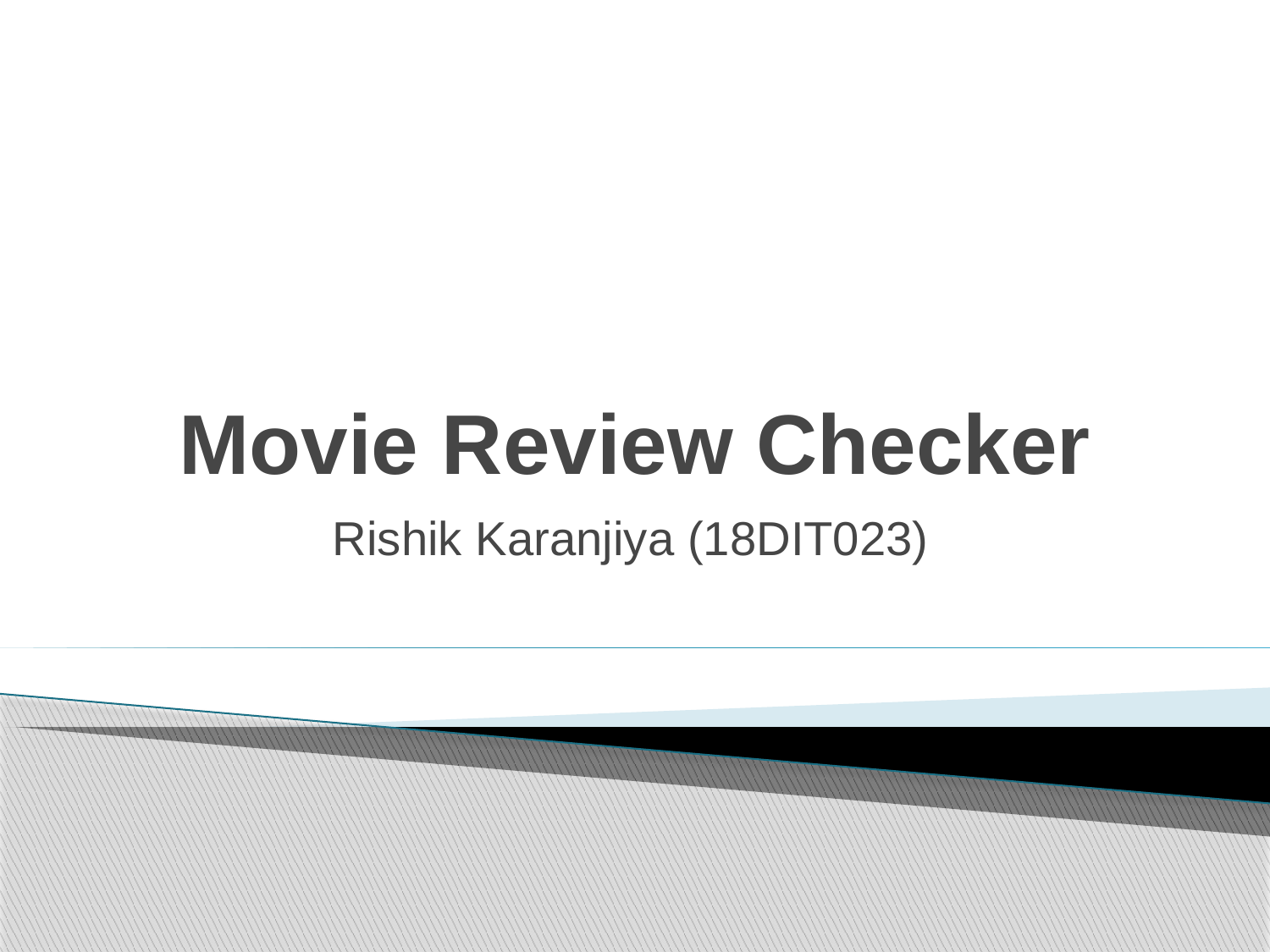

# Movie Review Checker
Rishik Karanjiya (18DIT023)